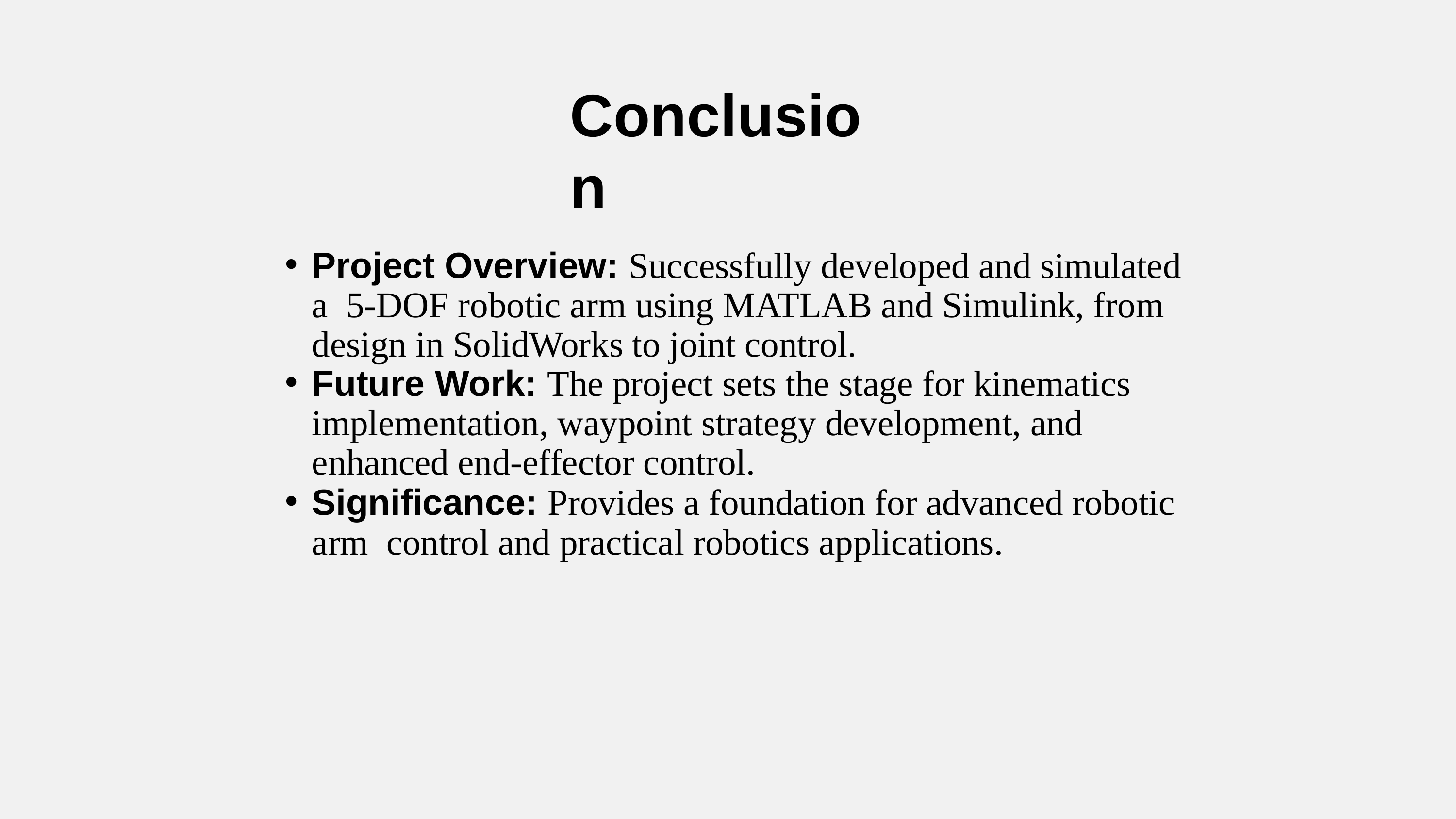

Conclusion
Project Overview: Successfully developed and simulated a  5-DOF robotic arm using MATLAB and Simulink, from  design in SolidWorks to joint control.
Future Work: The project sets the stage for kinematics  implementation, waypoint strategy development, and  enhanced end-effector control.
Significance: Provides a foundation for advanced robotic arm  control and practical robotics applications.